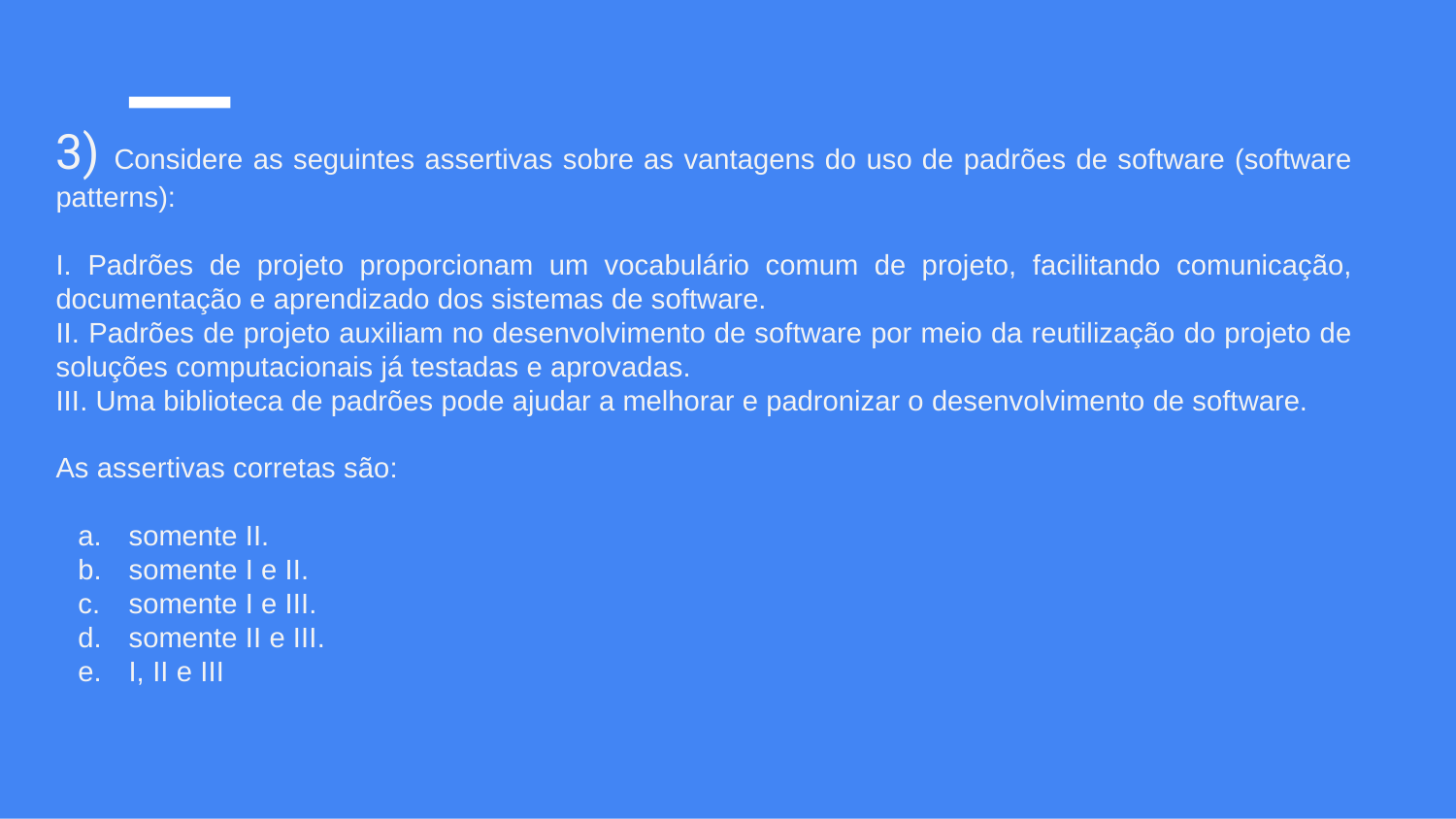

# 3) Considere as seguintes assertivas sobre as vantagens do uso de padrões de software (software patterns):

I. Padrões de projeto proporcionam um vocabulário comum de projeto, facilitando comunicação, documentação e aprendizado dos sistemas de software.
II. Padrões de projeto auxiliam no desenvolvimento de software por meio da reutilização do projeto de soluções computacionais já testadas e aprovadas.
III. Uma biblioteca de padrões pode ajudar a melhorar e padronizar o desenvolvimento de software.

As assertivas corretas são:

somente II.
somente I e II.
somente I e III.
somente II e III.
I, II e III